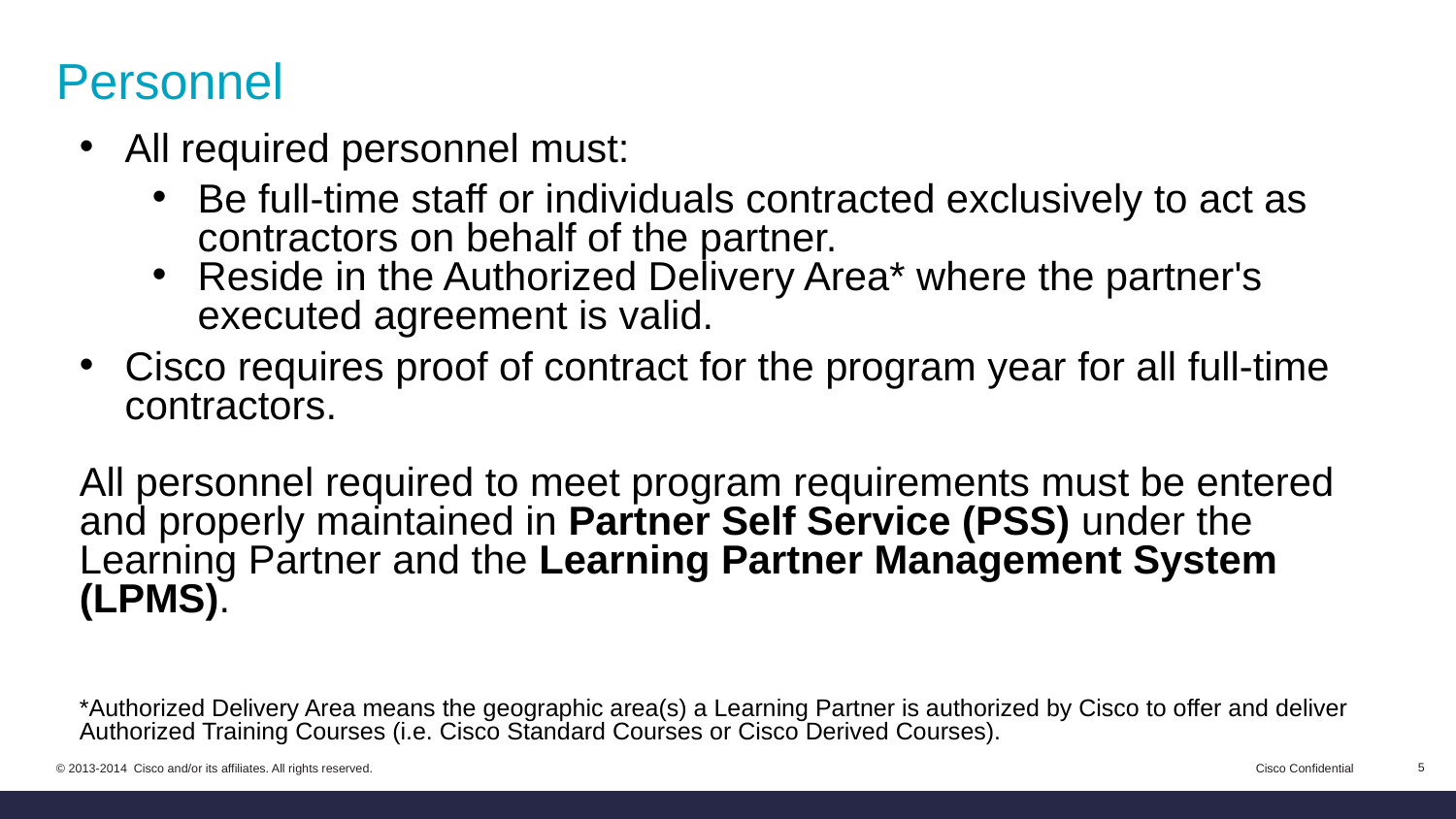

# Personnel
All required personnel must:
Be full-time staff or individuals contracted exclusively to act as contractors on behalf of the partner.
Reside in the Authorized Delivery Area* where the partner's executed agreement is valid.
Cisco requires proof of contract for the program year for all full-time contractors.
All personnel required to meet program requirements must be entered and properly maintained in Partner Self Service (PSS) under the Learning Partner and the Learning Partner Management System (LPMS).

*Authorized Delivery Area means the geographic area(s) a Learning Partner is authorized by Cisco to offer and deliver Authorized Training Courses (i.e. Cisco Standard Courses or Cisco Derived Courses).